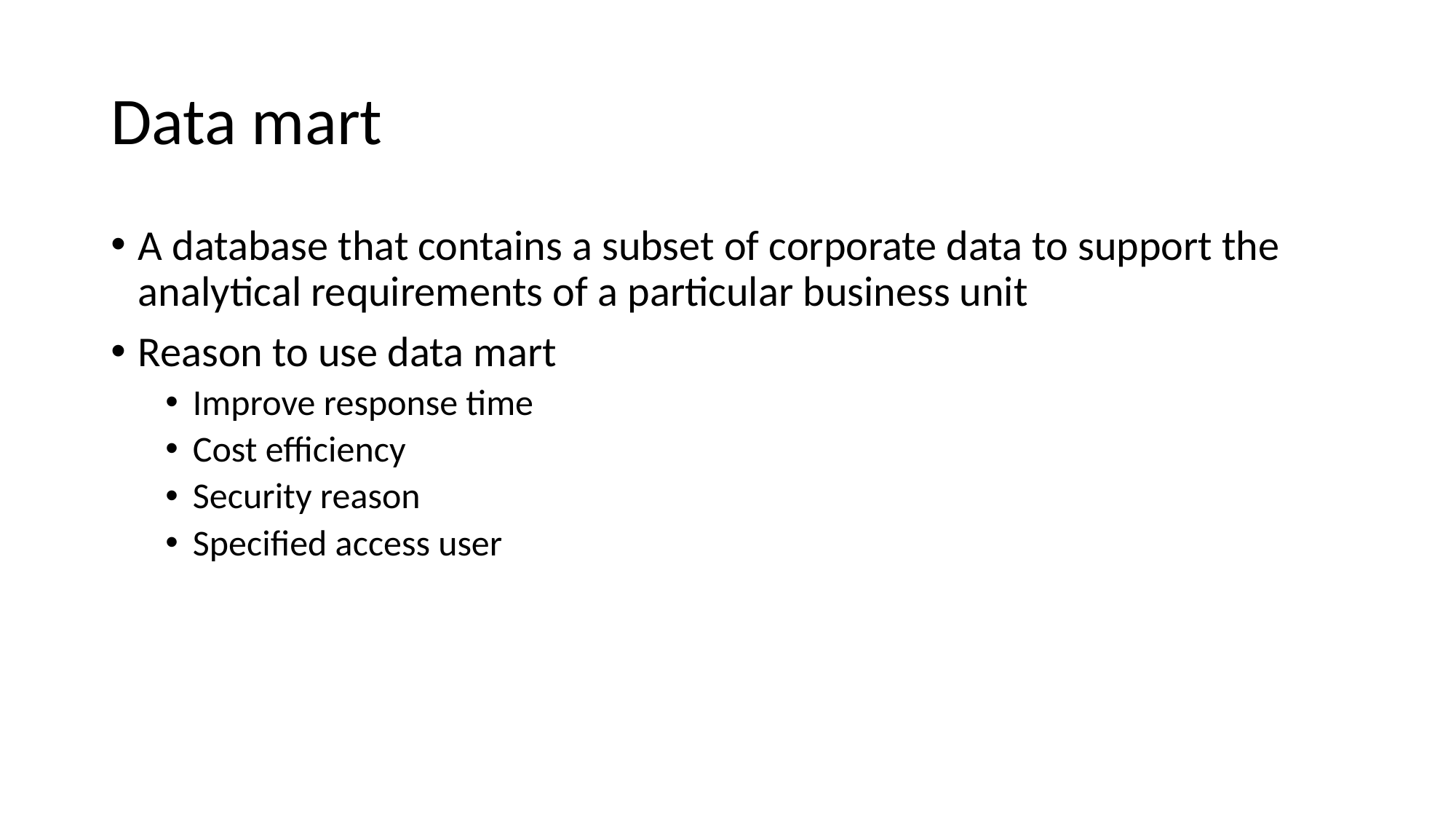

# Data mart
A database that contains a subset of corporate data to support the analytical requirements of a particular business unit
Reason to use data mart
Improve response time
Cost efficiency
Security reason
Specified access user